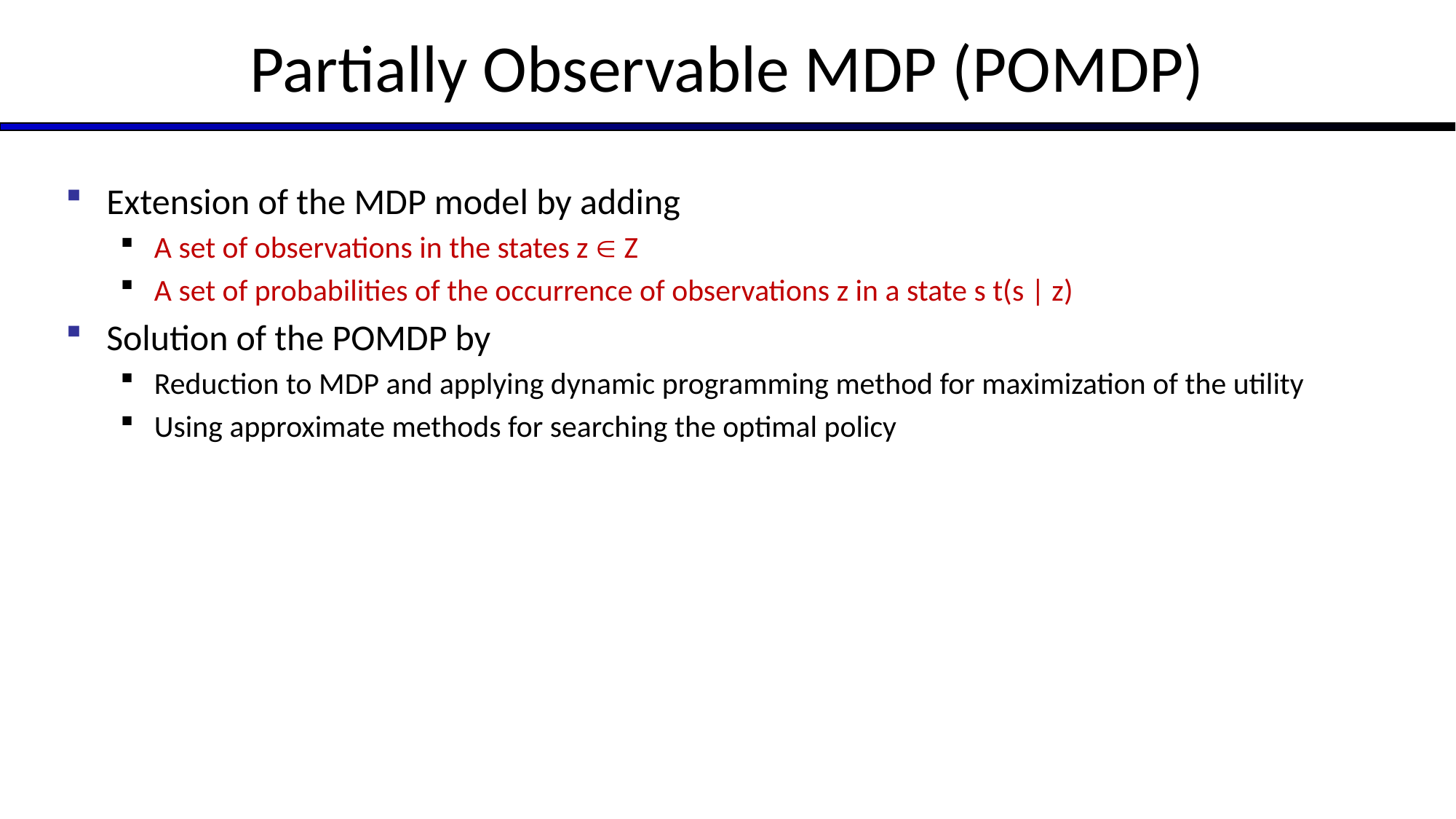

# Partially Observable MDP (POMDP)
Extension of the MDP model by adding
A set of observations in the states z ∈ Z
A set of probabilities of the occurrence of observations z in a state s t(s | z)
Solution of the POMDP by
Reduction to MDP and applying dynamic programming method for maximization of the utility
Using approximate methods for searching the optimal policy